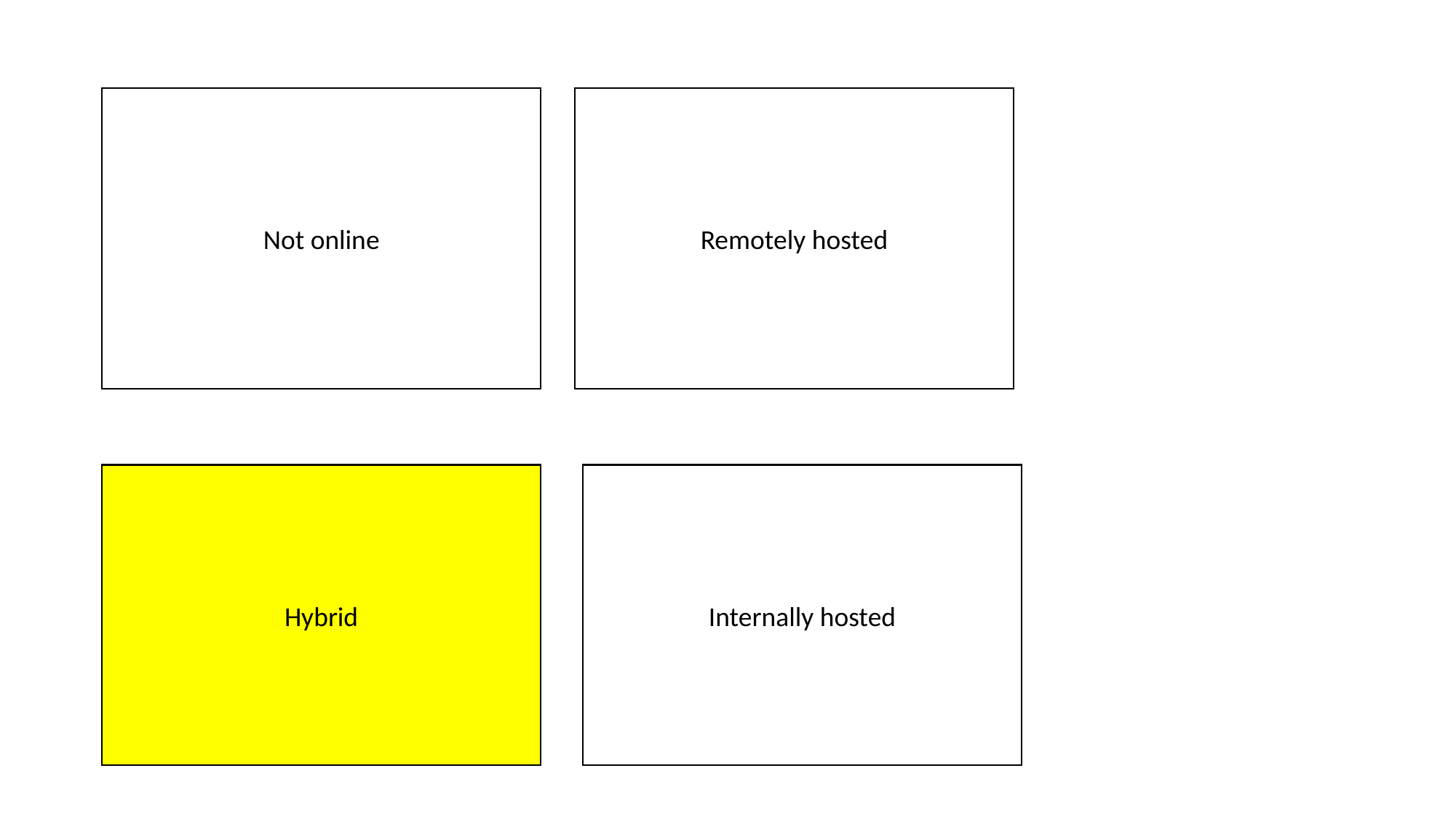

Not online
Remotely hosted
Hybrid
Internally hosted